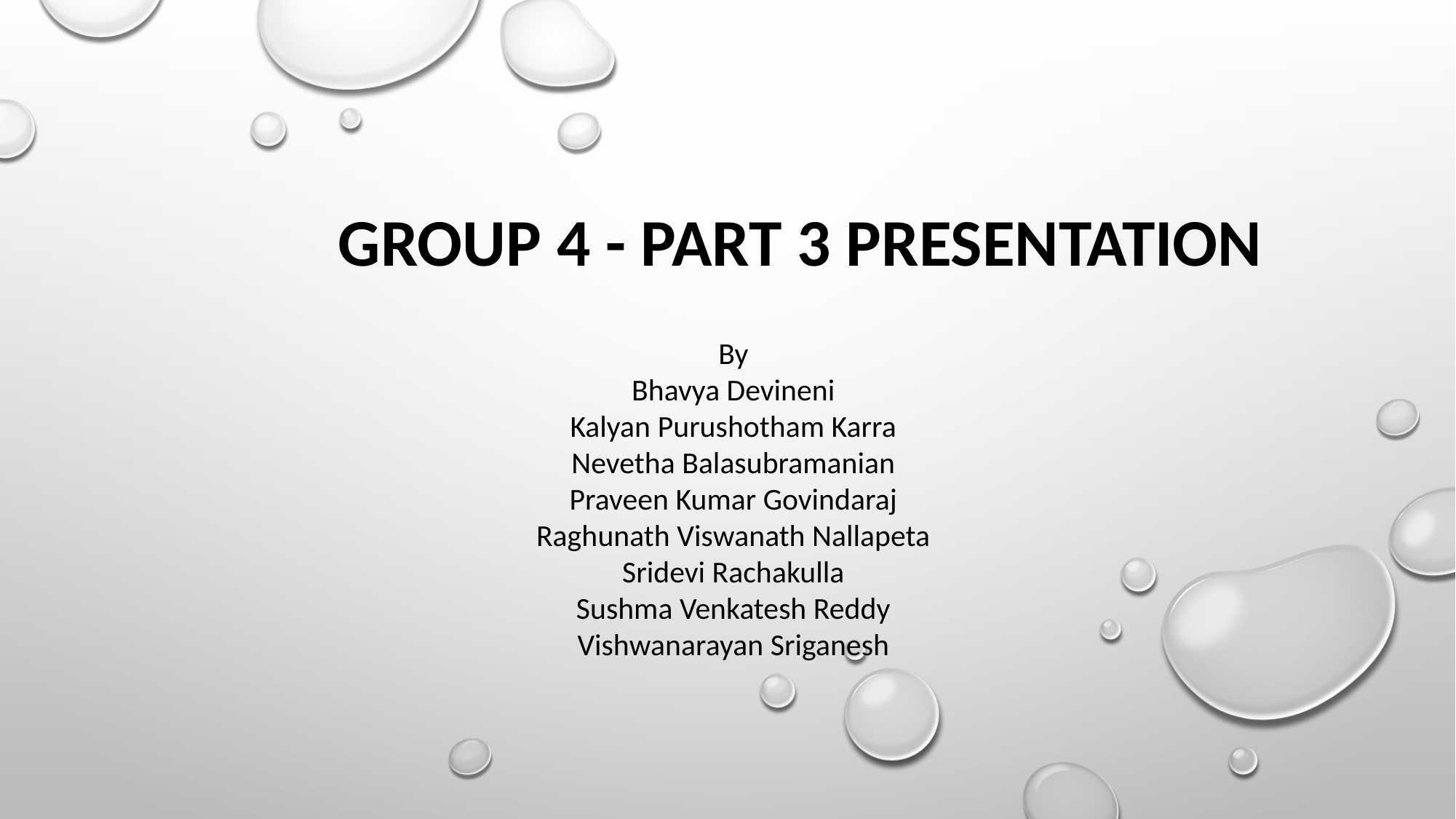

GROUP 4 - PART 3 PRESENTATION
By
Bhavya Devineni
Kalyan Purushotham Karra
Nevetha Balasubramanian
Praveen Kumar Govindaraj
Raghunath Viswanath Nallapeta
Sridevi Rachakulla
Sushma Venkatesh Reddy
Vishwanarayan Sriganesh